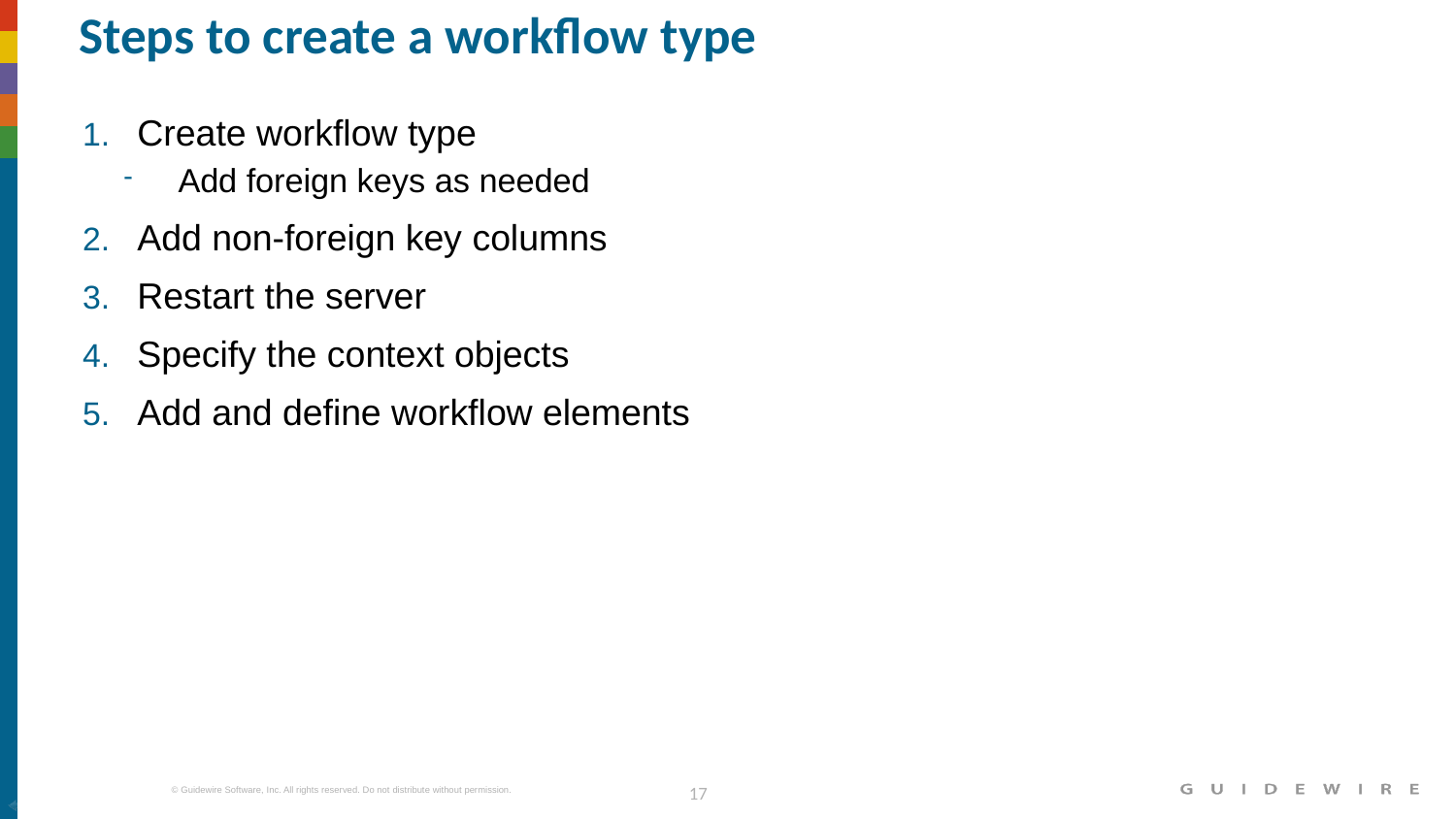

# Steps to create a workflow type
Create workflow type
Add foreign keys as needed
Add non-foreign key columns
Restart the server
Specify the context objects
Add and define workflow elements